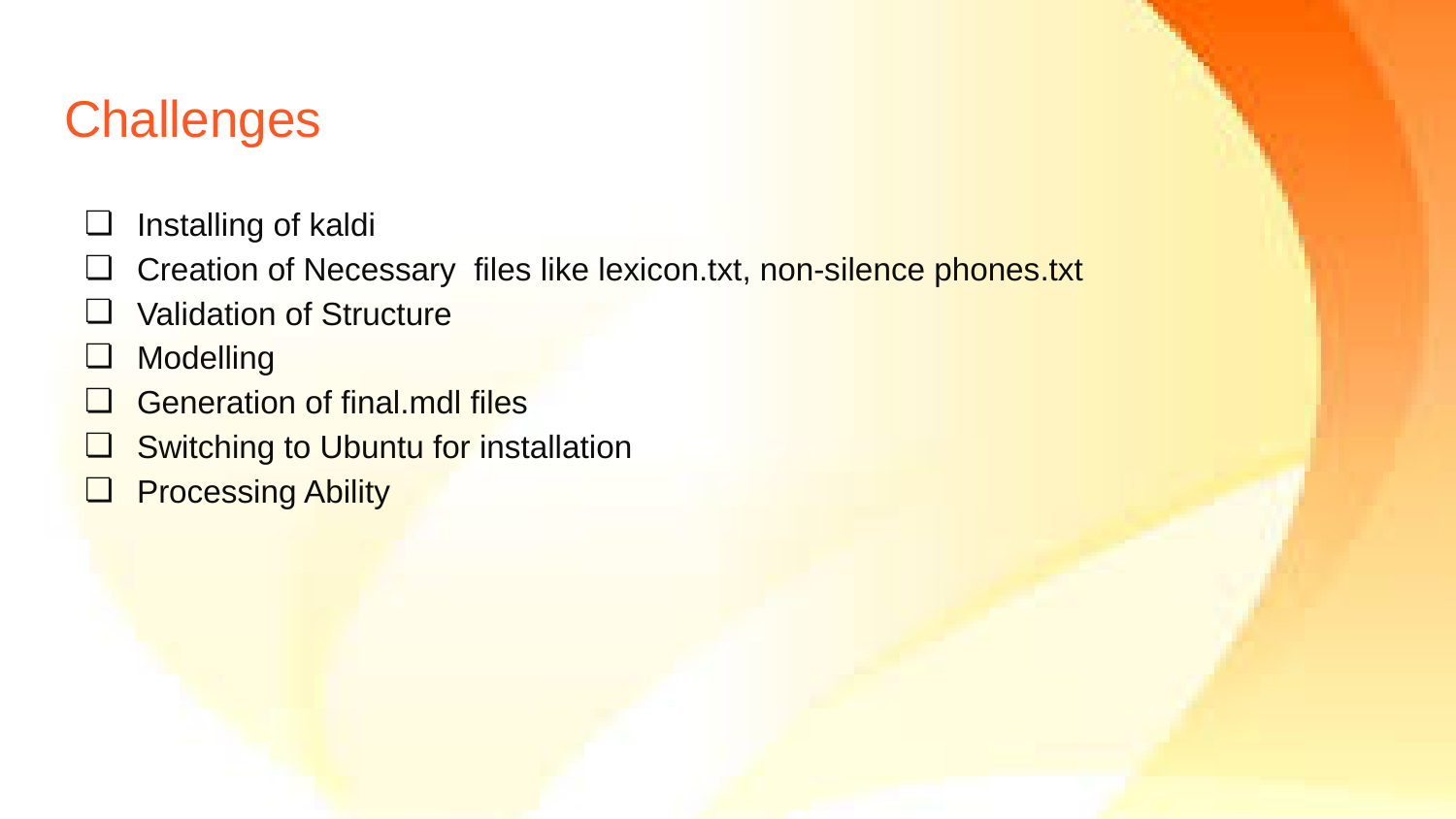

# Challenges
Installing of kaldi
Creation of Necessary  files like lexicon.txt, non-silence phones.txt
Validation of Structure
Modelling
Generation of final.mdl files
Switching to Ubuntu for installation
Processing Ability